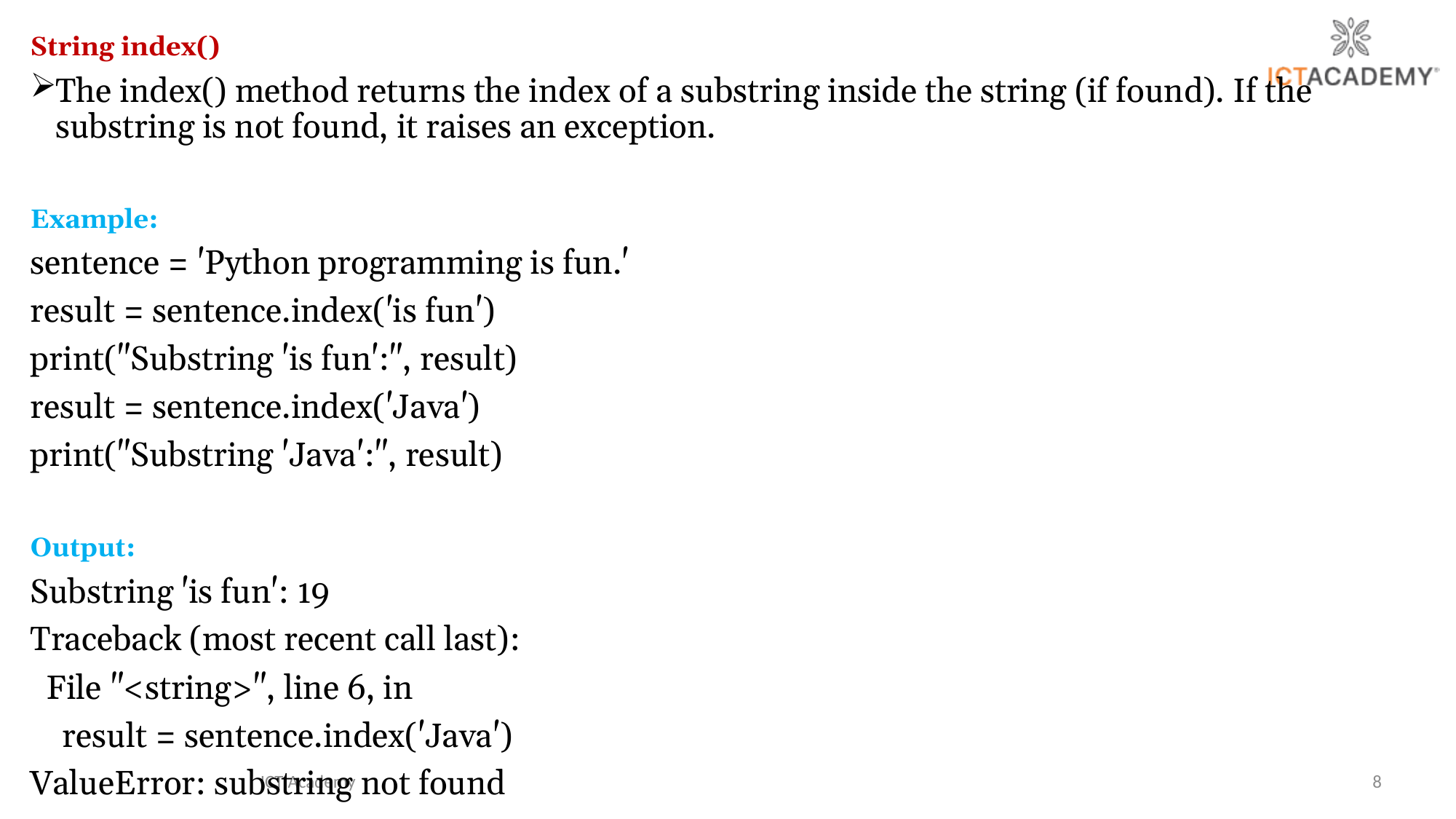

String index()
The index() method returns the index of a substring inside the string (if found). If the substring is not found, it raises an exception.

Example:
sentence = 'Python programming is fun.'
result = sentence.index('is fun')
print("Substring 'is fun':", result)
result = sentence.index('Java')
print("Substring 'Java':", result)

Output:
Substring 'is fun': 19
Traceback (most recent call last):
  File "<string>", line 6, in
    result = sentence.index('Java')
ValueError: substring not found
ICT Academy
8